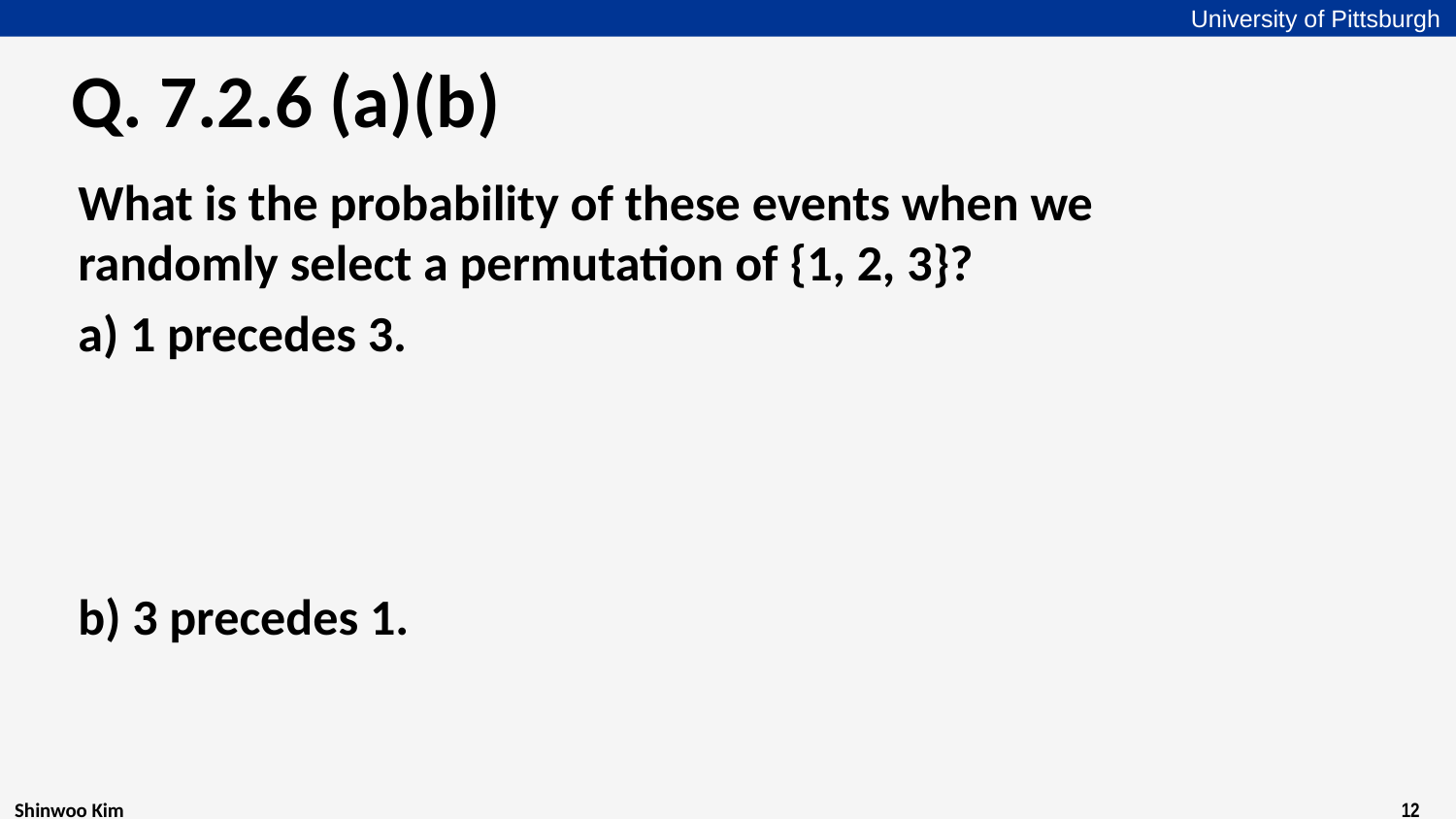

# Q. 7.2.6 (a)(b)
What is the probability of these events when we randomly select a permutation of {1, 2, 3}?
a) 1 precedes 3.

b) 3 precedes 1.